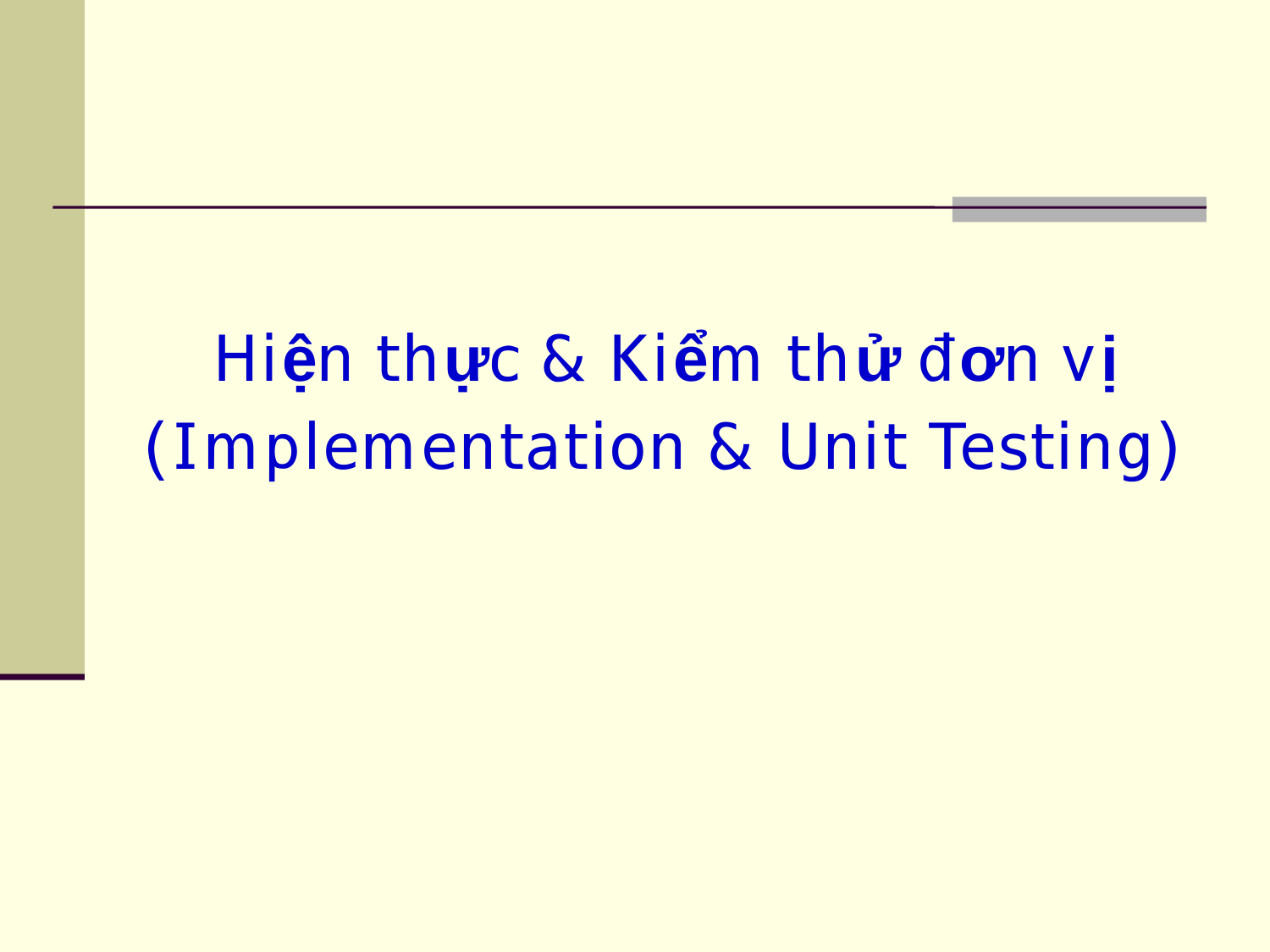

Hiện thực & Kiểm thử đơn vị
(Implementation & Unit Testing)